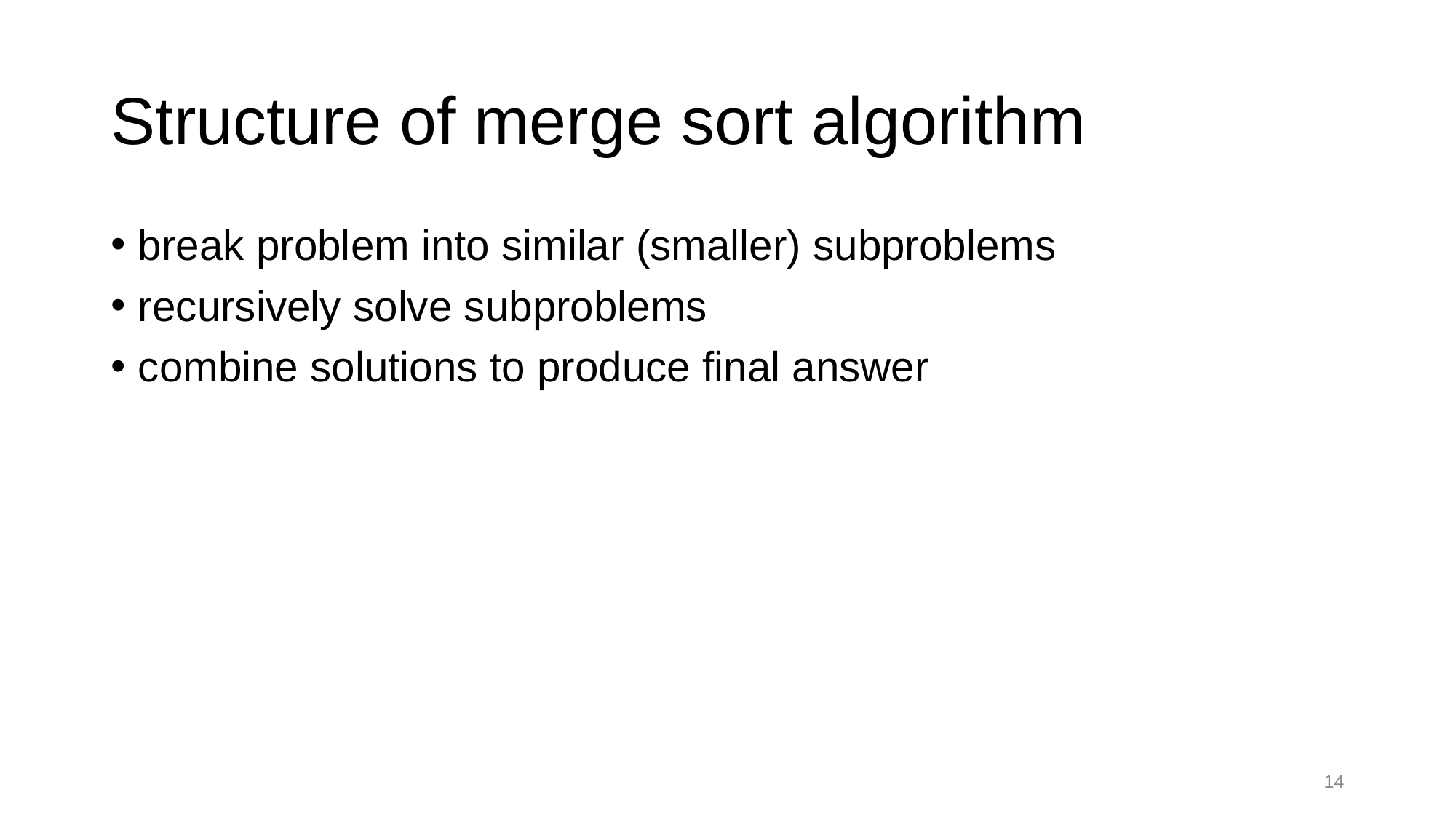

# Structure of merge sort algorithm
break problem into similar (smaller) subproblems
recursively solve subproblems
combine solutions to produce final answer
14